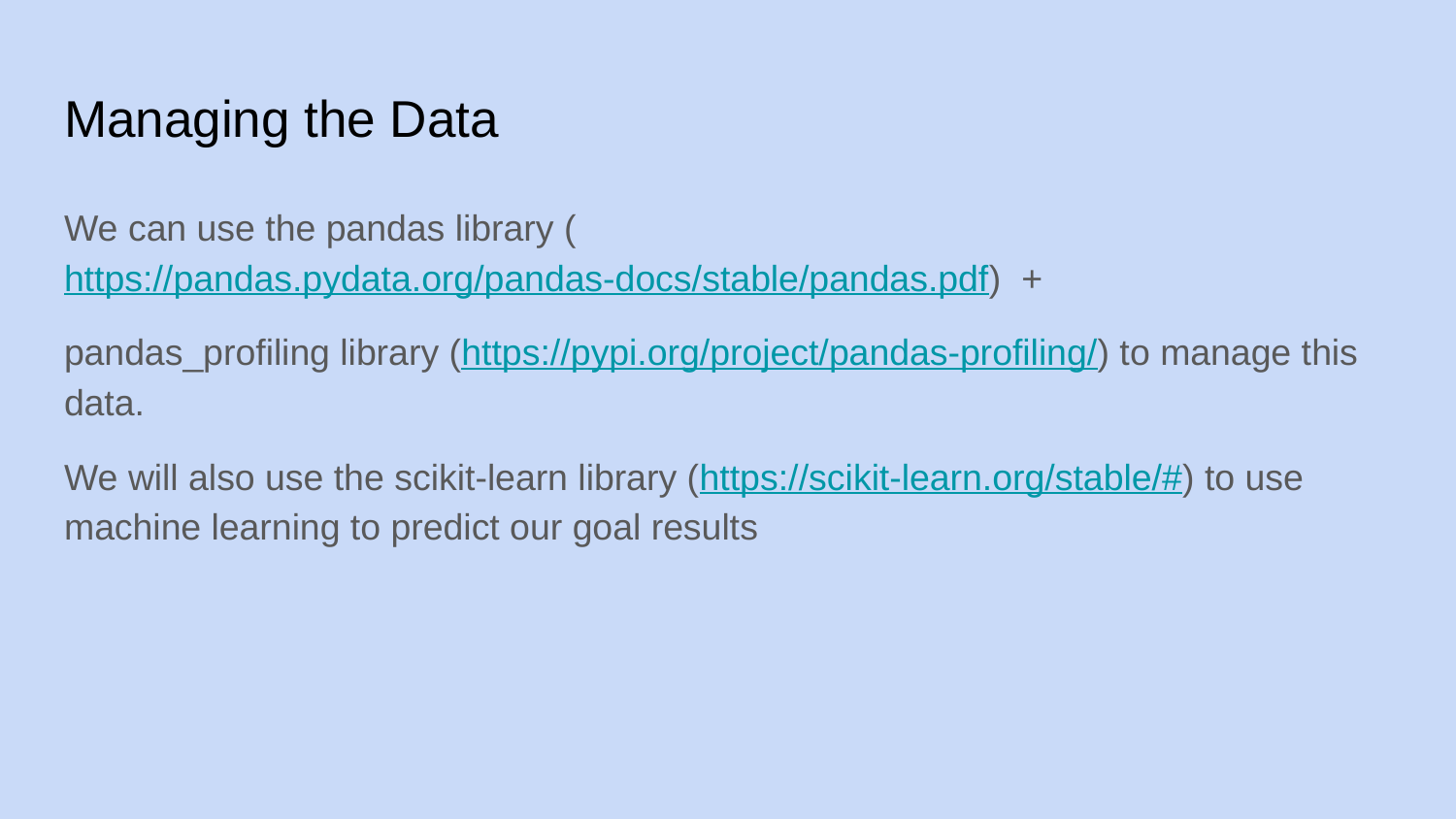

# Managing the Data
We can use the pandas library (https://pandas.pydata.org/pandas-docs/stable/pandas.pdf)  +
pandas_profiling library (https://pypi.org/project/pandas-profiling/) to manage this data.
We will also use the scikit-learn library (https://scikit-learn.org/stable/#) to use machine learning to predict our goal results